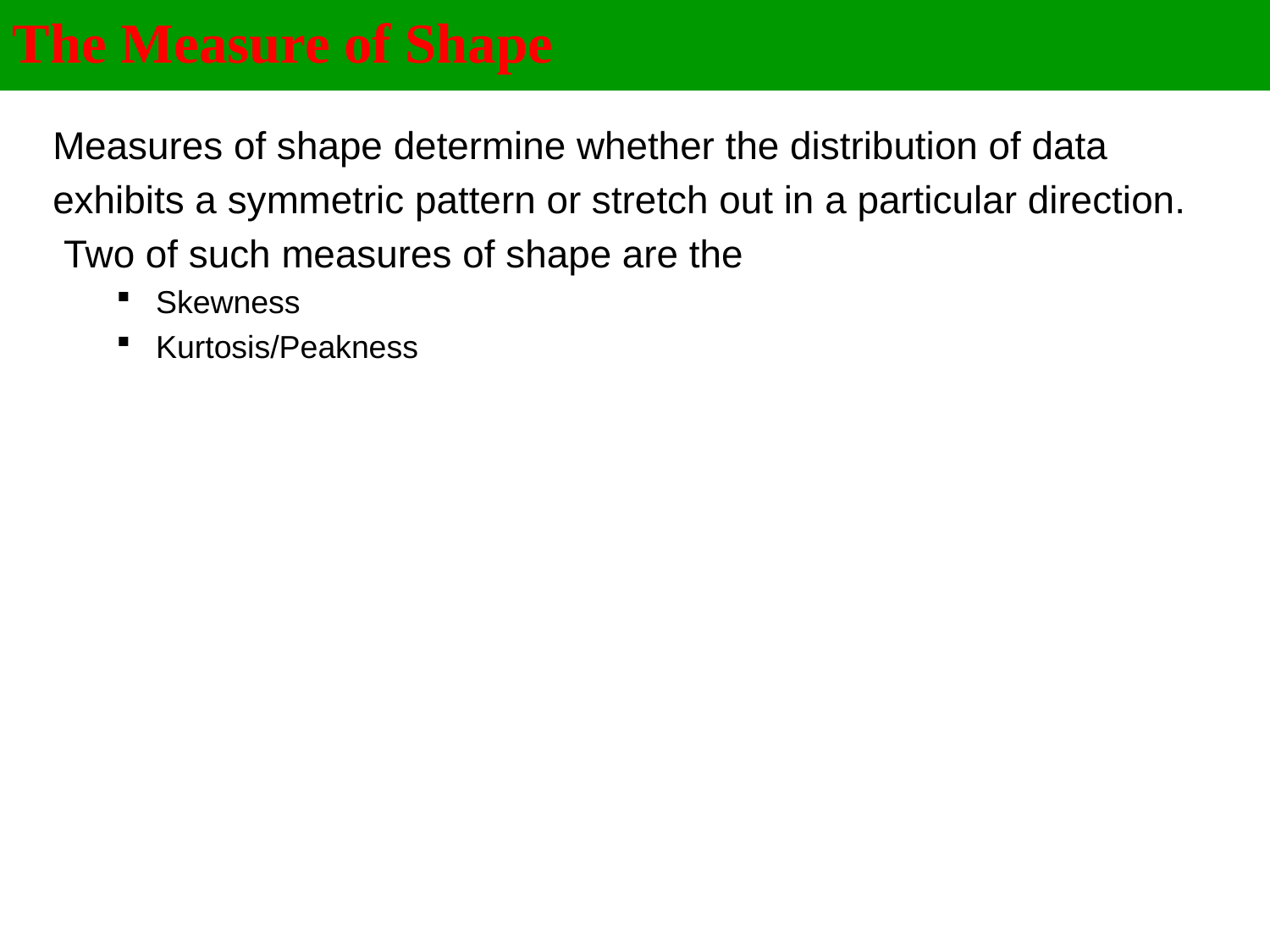

The Measure of Shape

Measures of shape determine whether the distribution of data
exhibits a symmetric pattern or stretch out in a particular direction.
 Two of such measures of shape are the
Skewness
Kurtosis/Peakness